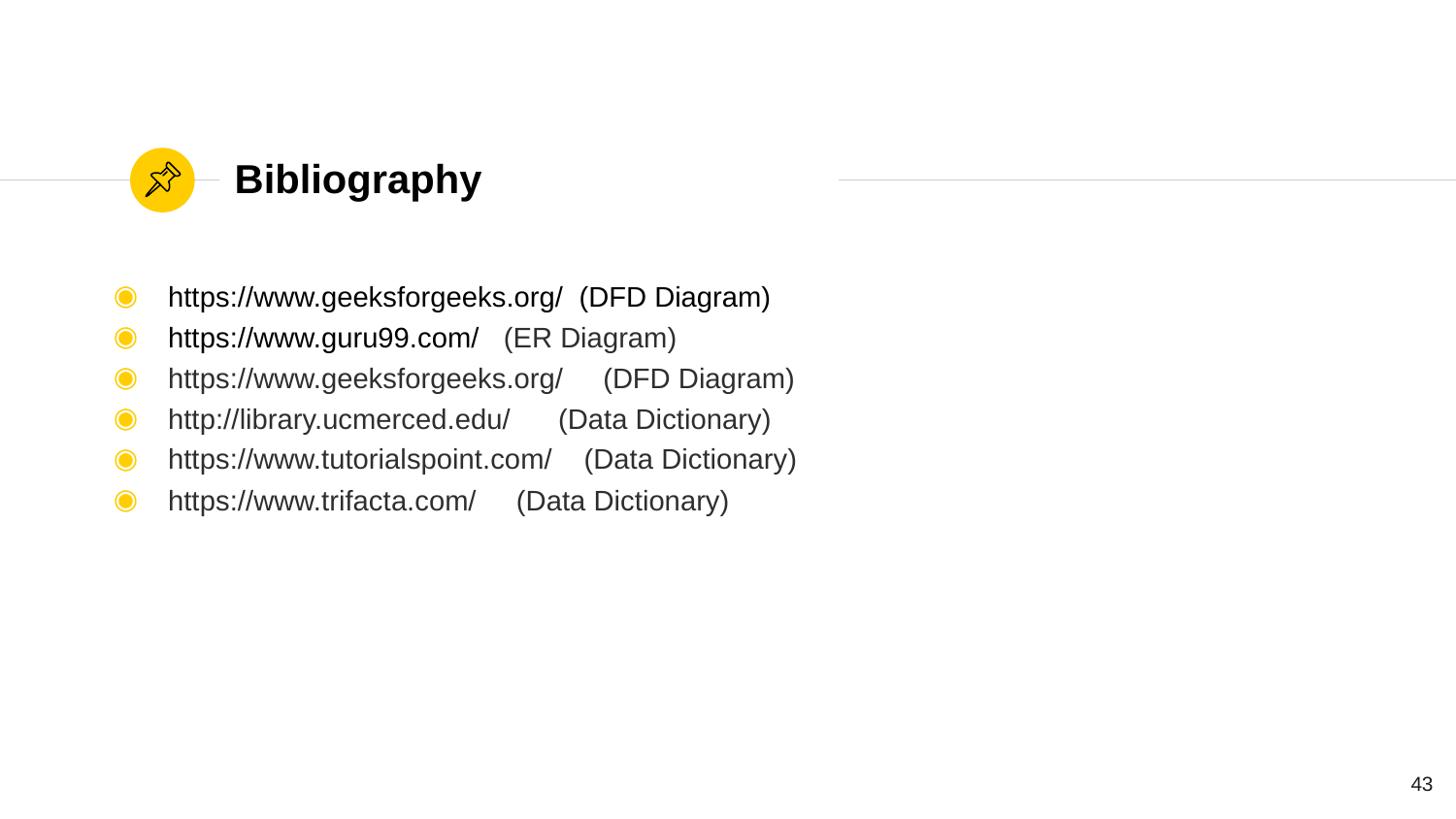

# Bibliography

https://www.geeksforgeeks.org/  (DFD Diagram)
https://www.guru99.com/   (ER Diagram)
https://www.geeksforgeeks.org/     (DFD Diagram)
http://library.ucmerced.edu/      (Data Dictionary)
https://www.tutorialspoint.com/    (Data Dictionary)
https://www.trifacta.com/     (Data Dictionary)

43